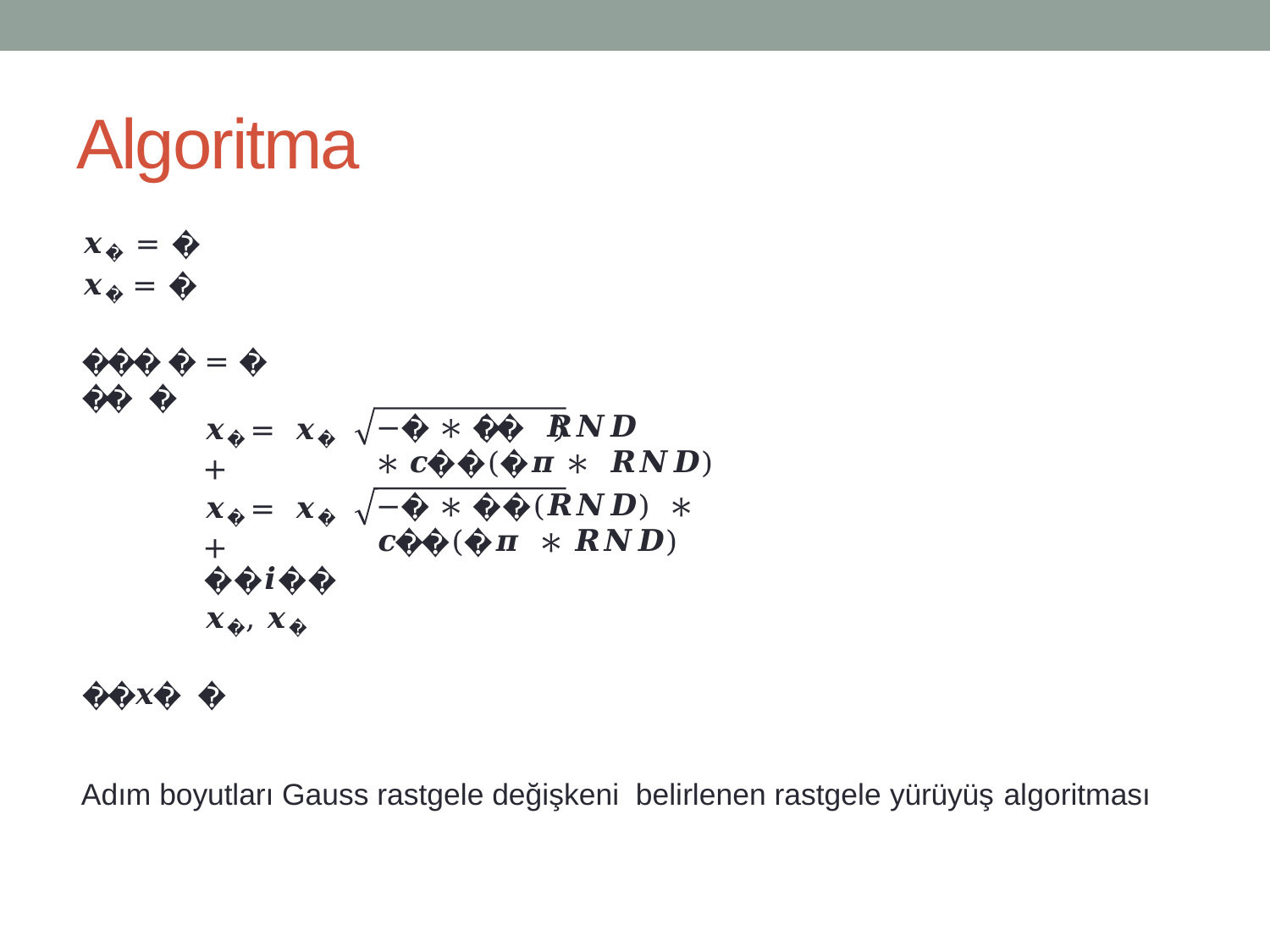

# Algoritma
𝒙�  = �
𝒙�  = �

��� � = �  �� �
𝒙� =  𝒙�  +
−� ∗ ��  𝑹𝑵𝑫	∗ 𝒄��(�𝝅 ∗  𝑹𝑵𝑫)

𝒙� =  𝒙�  +
−� ∗ ��(𝑹𝑵𝑫)  ∗ 𝒄��(�𝝅  ∗ 𝑹𝑵𝑫)

��𝒊��  𝒙�, 𝒙�

��𝒙�  �
Adım boyutları Gauss rastgele değişkeni  belirlenen rastgele yürüyüş algoritması